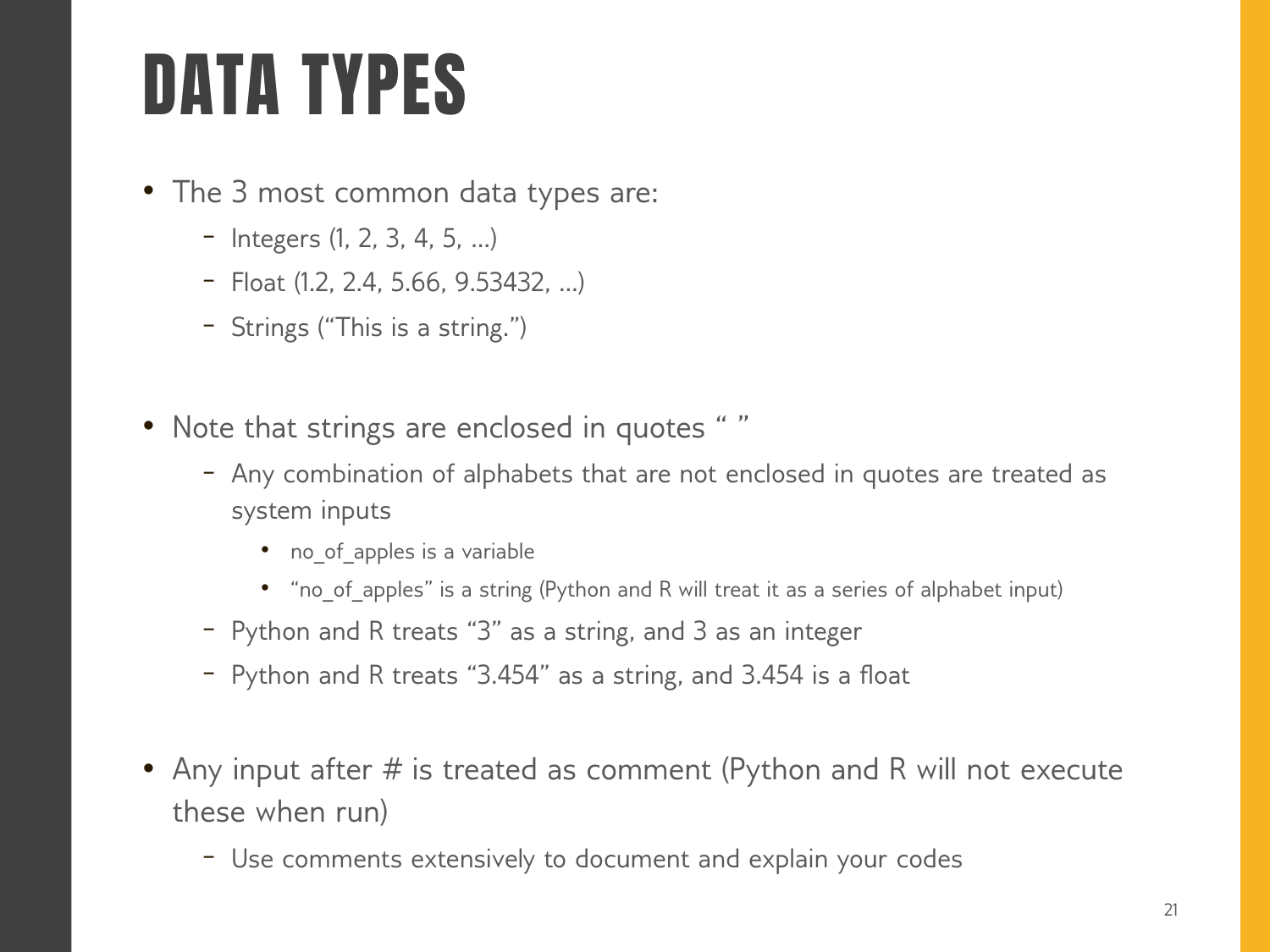

# Data types
The 3 most common data types are:
Integers (1, 2, 3, 4, 5, …)
Float (1.2, 2.4, 5.66, 9.53432, …)
Strings (“This is a string.”)

Note that strings are enclosed in quotes “ ”
Any combination of alphabets that are not enclosed in quotes are treated as system inputs
no_of_apples is a variable
“no_of_apples” is a string (Python and R will treat it as a series of alphabet input)
Python and R treats “3” as a string, and 3 as an integer
Python and R treats “3.454” as a string, and 3.454 is a float

Any input after # is treated as comment (Python and R will not execute these when run)
Use comments extensively to document and explain your codes
21